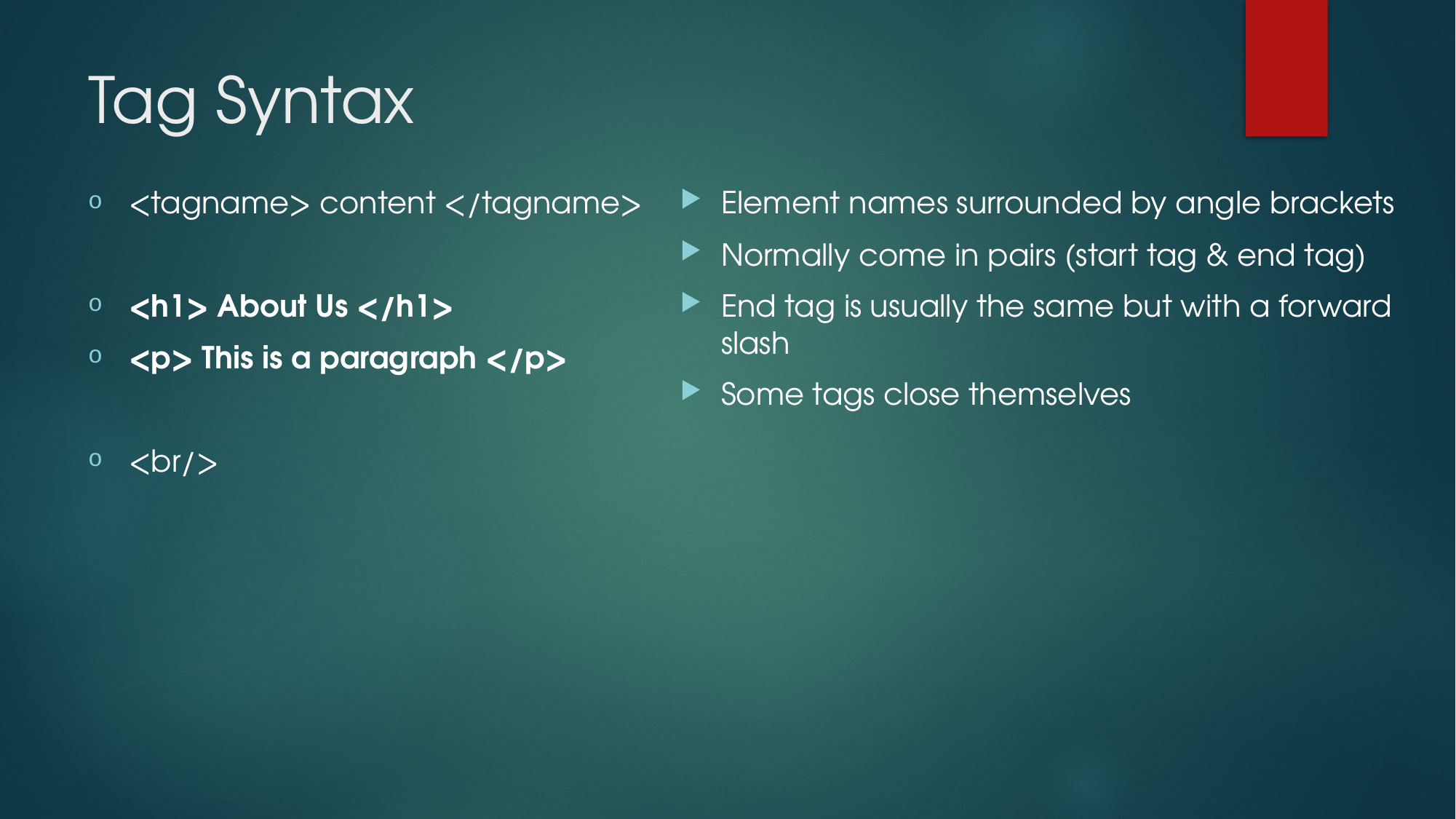

# Tag Syntax
<tagname> content </tagname>

<h1> About Us </h1>
<p> This is a paragraph </p>

<br/>
Element names surrounded by angle brackets
Normally come in pairs (start tag & end tag)
End tag is usually the same but with a forward slash
Some tags close themselves